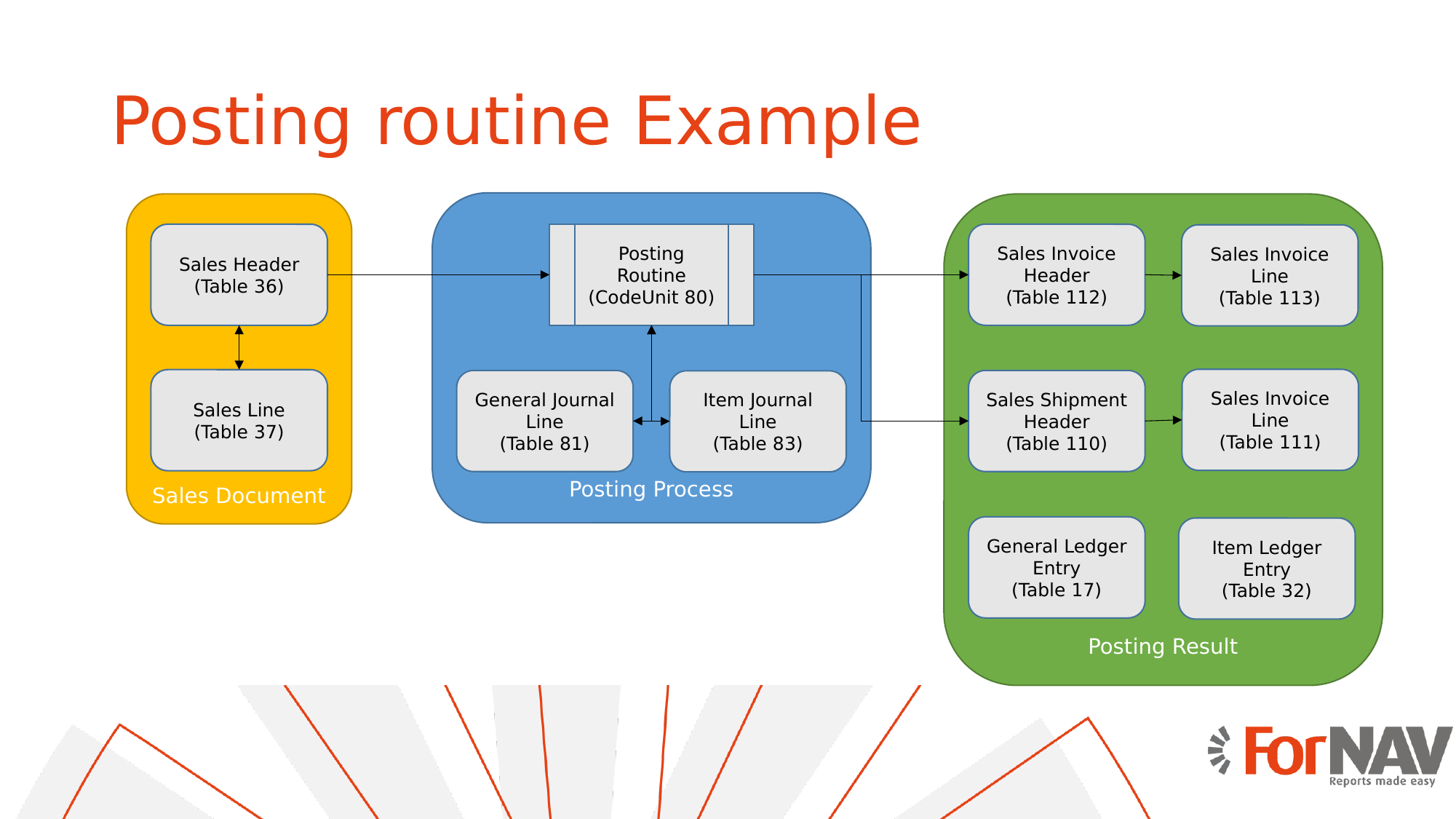

# Posting routine Example
Posting Process
Sales Document
Posting Result
Sales Header (Table 36)
Posting Routine
(CodeUnit 80)
Sales Invoice Header
(Table 112)
Sales Invoice Line
(Table 113)
Sales Invoice Line
(Table 111)
Sales Line
(Table 37)
General Journal Line
(Table 81)
Sales Shipment Header
(Table 110)
Item Journal Line
(Table 83)
General Ledger Entry
(Table 17)
Item Ledger Entry
(Table 32)